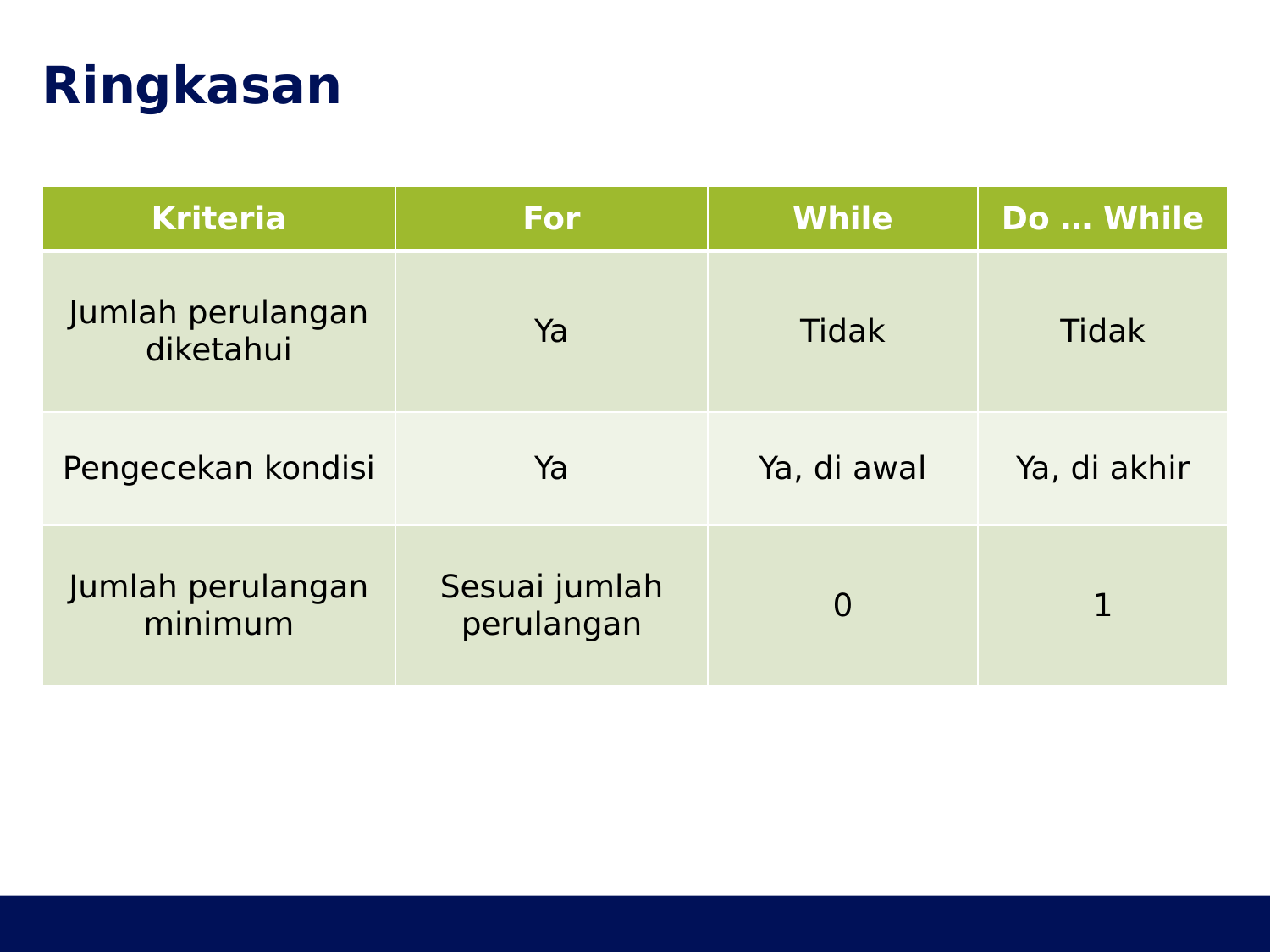

# Ringkasan
| Kriteria | For | While | Do … While |
| --- | --- | --- | --- |
| Jumlah perulangan diketahui | Ya | Tidak | Tidak |
| Pengecekan kondisi | Ya | Ya, di awal | Ya, di akhir |
| Jumlah perulangan minimum | Sesuai jumlah perulangan | 0 | 1 |